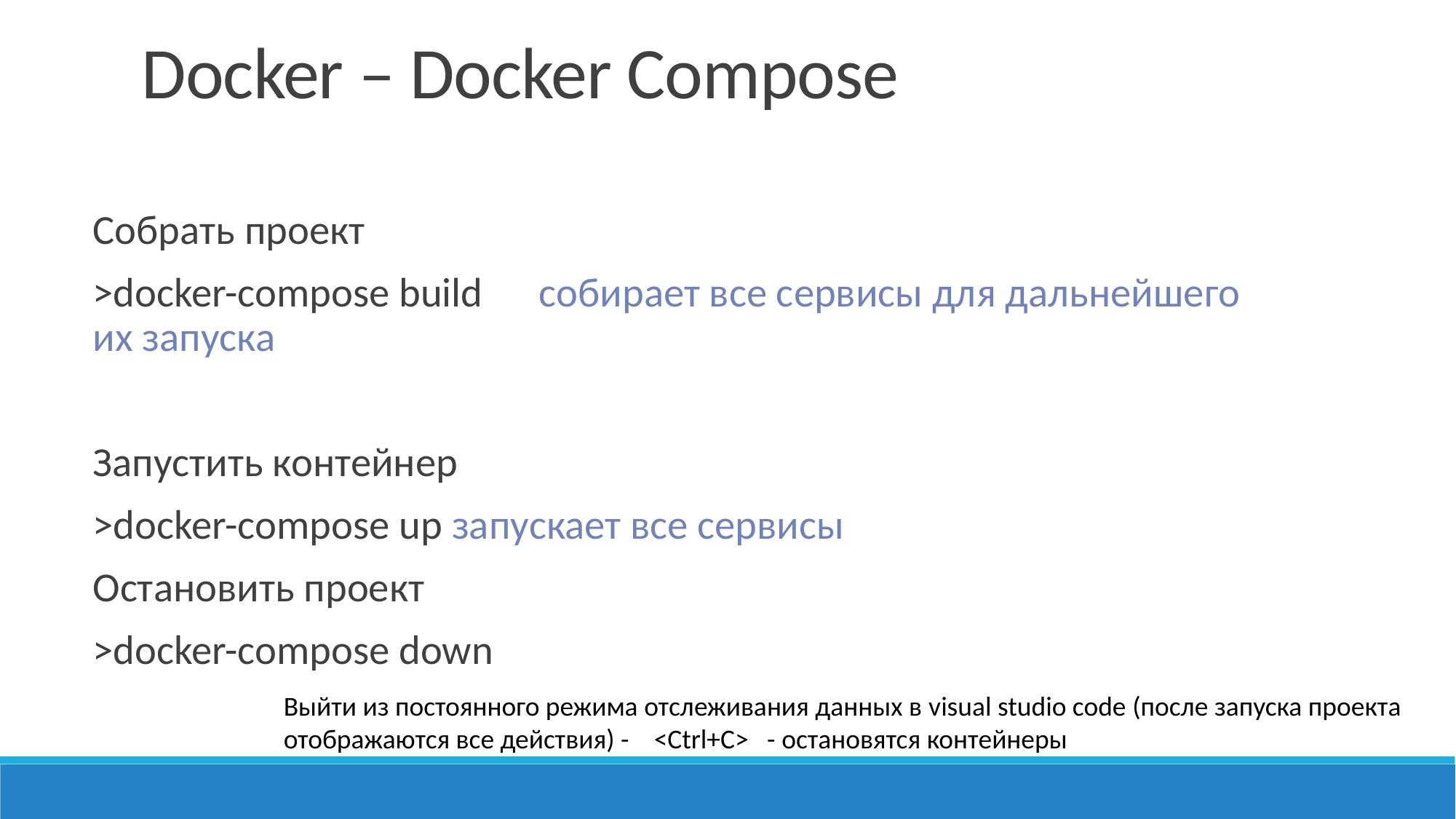

Docker – Docker Compose
Cобрать проект
>docker-compose build      собирает все сервисы для дальнейшего их запуска

Запустить контейнер
>docker-compose up запускает все сервисы
Остановить проект
>docker-compose down
Выйти из постоянного режима отслеживания данных в visual studio code (после запуска проекта отображаются все действия) -    <Ctrl+C>   - остановятся контейнеры